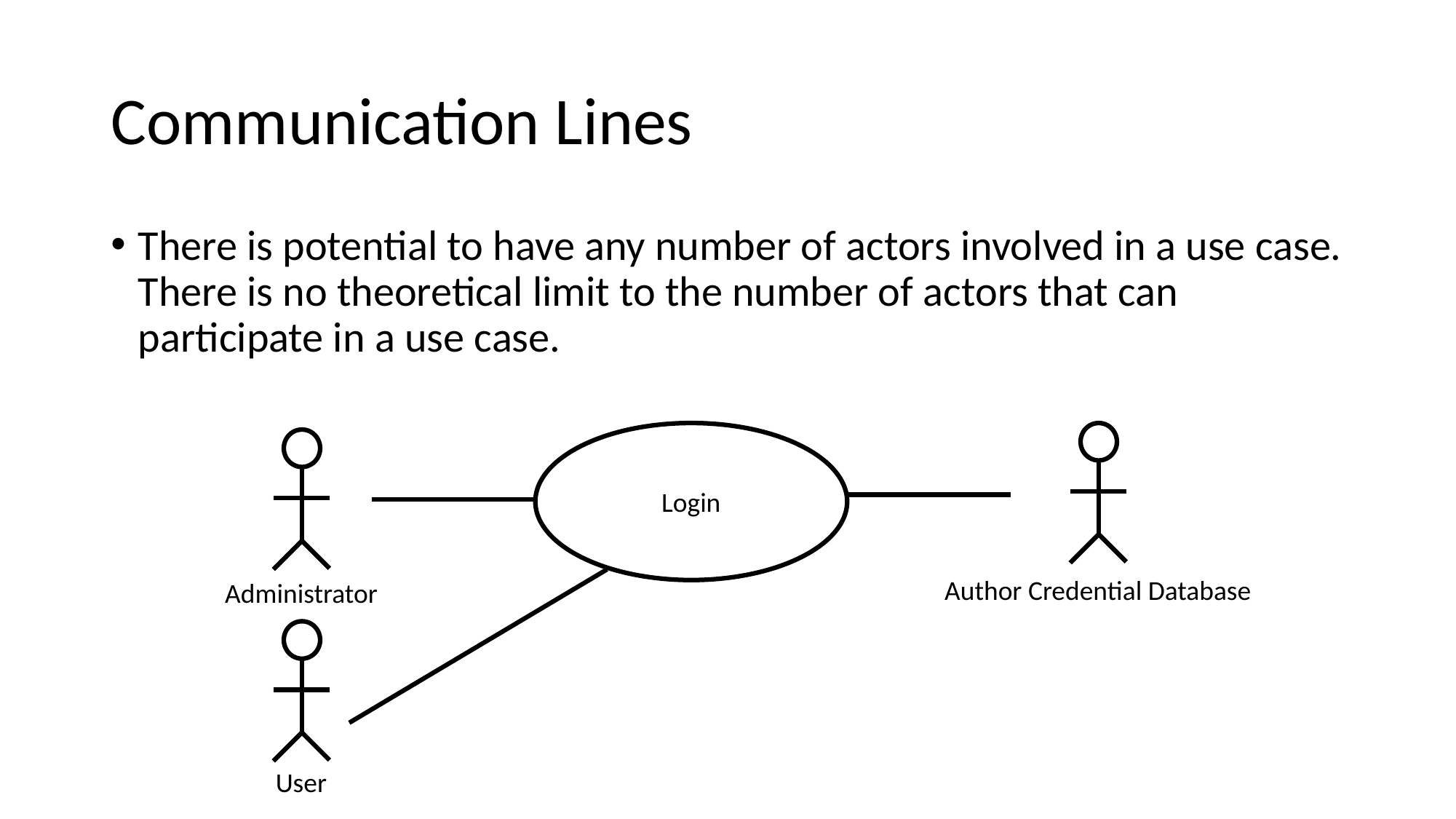

# Communication Lines
There is potential to have any number of actors involved in a use case. There is no theoretical limit to the number of actors that can participate in a use case.

Login

Author Credential Database
Administrator

User